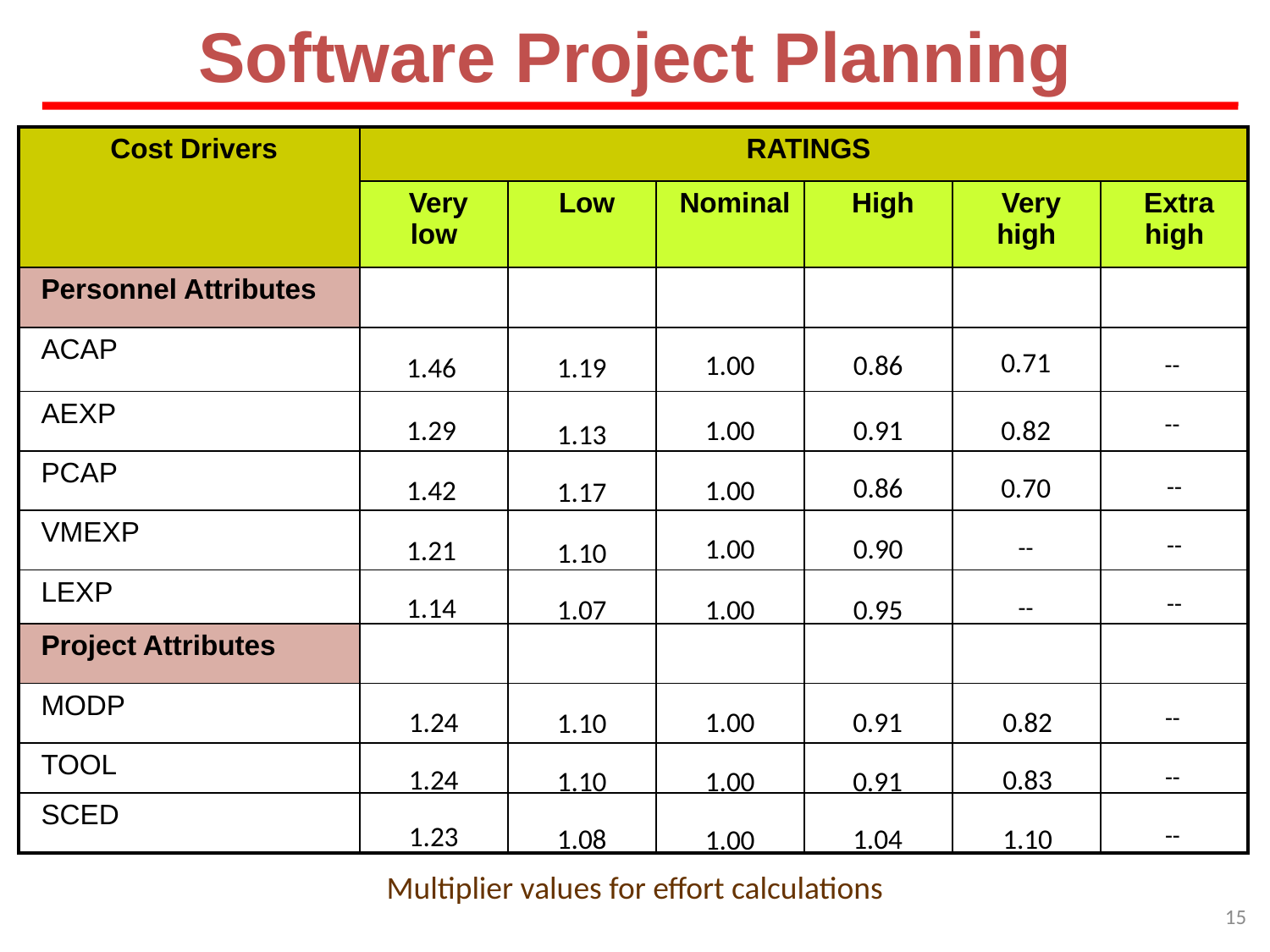

Software Project Planning

| Cost Drivers | RATINGS |  |  |  |  |  |
| --- | --- | --- | --- | --- | --- | --- |
|  | Very low | Low | Nominal | High | Very high | Extra high |
| Personnel Attributes |  |  |  |  |  |  |
| ACAP |  |  |  |  |  |  |
| AEXP |  |  |  |  |  |  |
| PCAP |  |  |  |  |  |  |
| VMEXP |  |  |  |  |  |  |
| LEXP |  |  |  |  |  |  |
| Project Attributes |  |  |  |  |  |  |
| MODP |  |  |  |  |  |  |
| TOOL |  |  |  |  |  |  |
| SCED |  |  |  |  |  |  |
0.71
1.00
0.86
--
1.46
1.19
--
1.29
1.00
0.91
0.82
1.13
0.70
0.86
--
1.42
1.00
1.17
--
1.00
0.90
--
1.21
1.10
--
1.14
1.07
1.00
0.95
--
--
1.24
1.00
0.91
0.82
1.10
--
0.83
1.24
1.10
1.00
0.91
1.23
--
1.10
1.04
1.08
1.00
Multiplier values for effort calculations
15